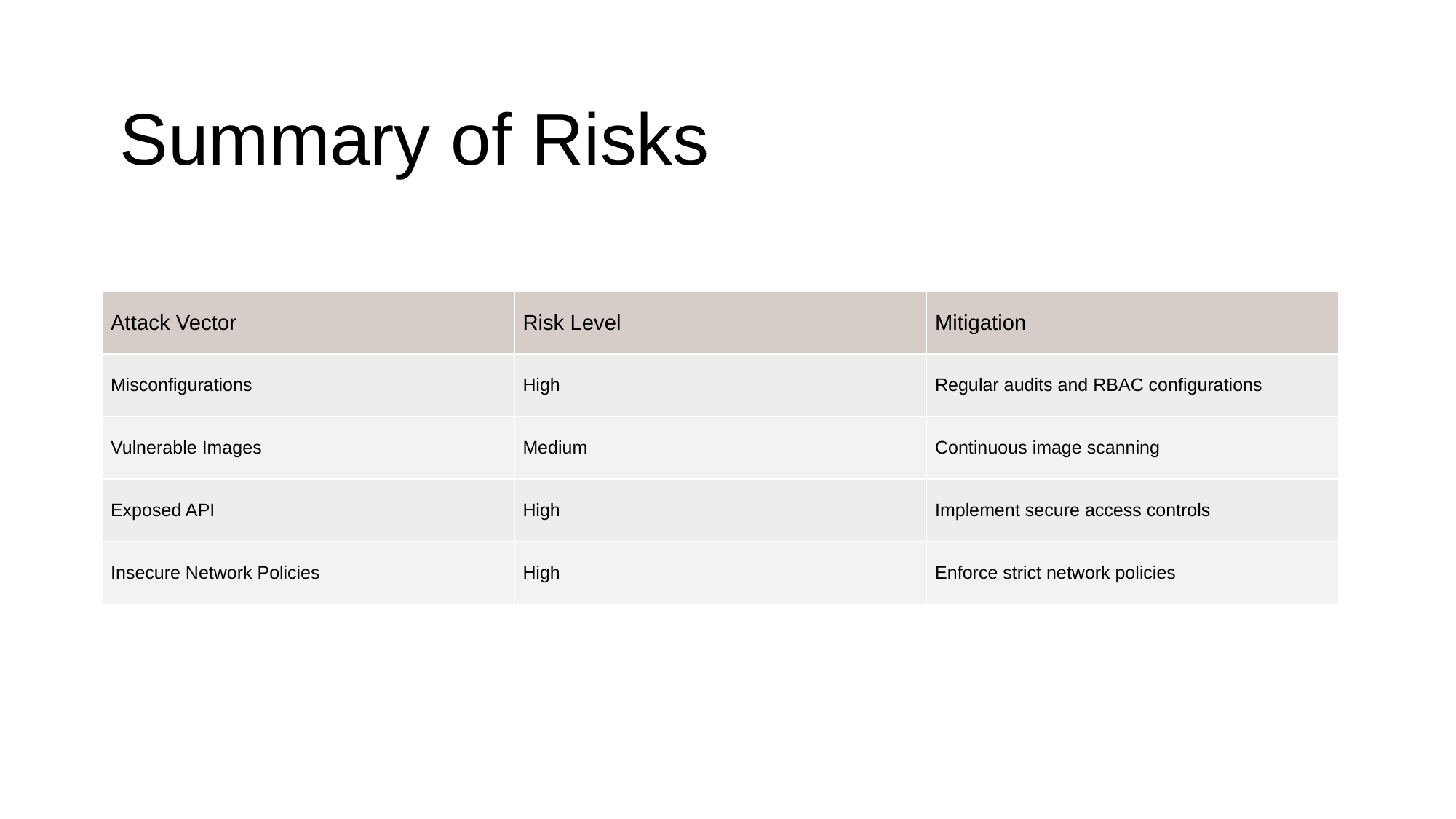

Summary of Risks

| Attack Vector | Risk Level | Mitigation |
| --- | --- | --- |
| Misconfigurations | High | Regular audits and RBAC configurations |
| Vulnerable Images | Medium | Continuous image scanning |
| Exposed API | High | Implement secure access controls |
| Insecure Network Policies | High | Enforce strict network policies |